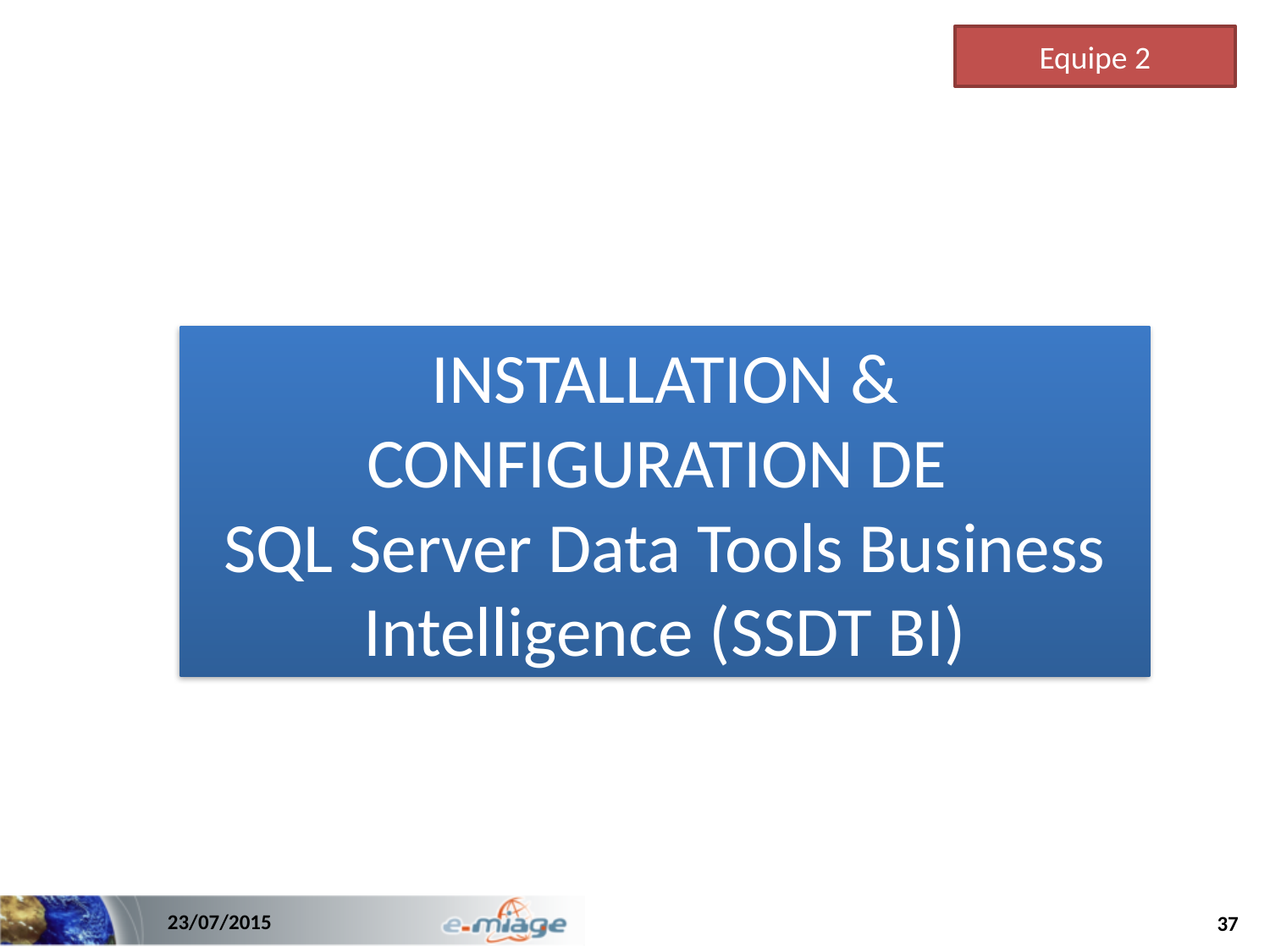

Equipe 2
INSTALLATION & CONFIGURATION DE
SQL Server Data Tools Business Intelligence (SSDT BI)